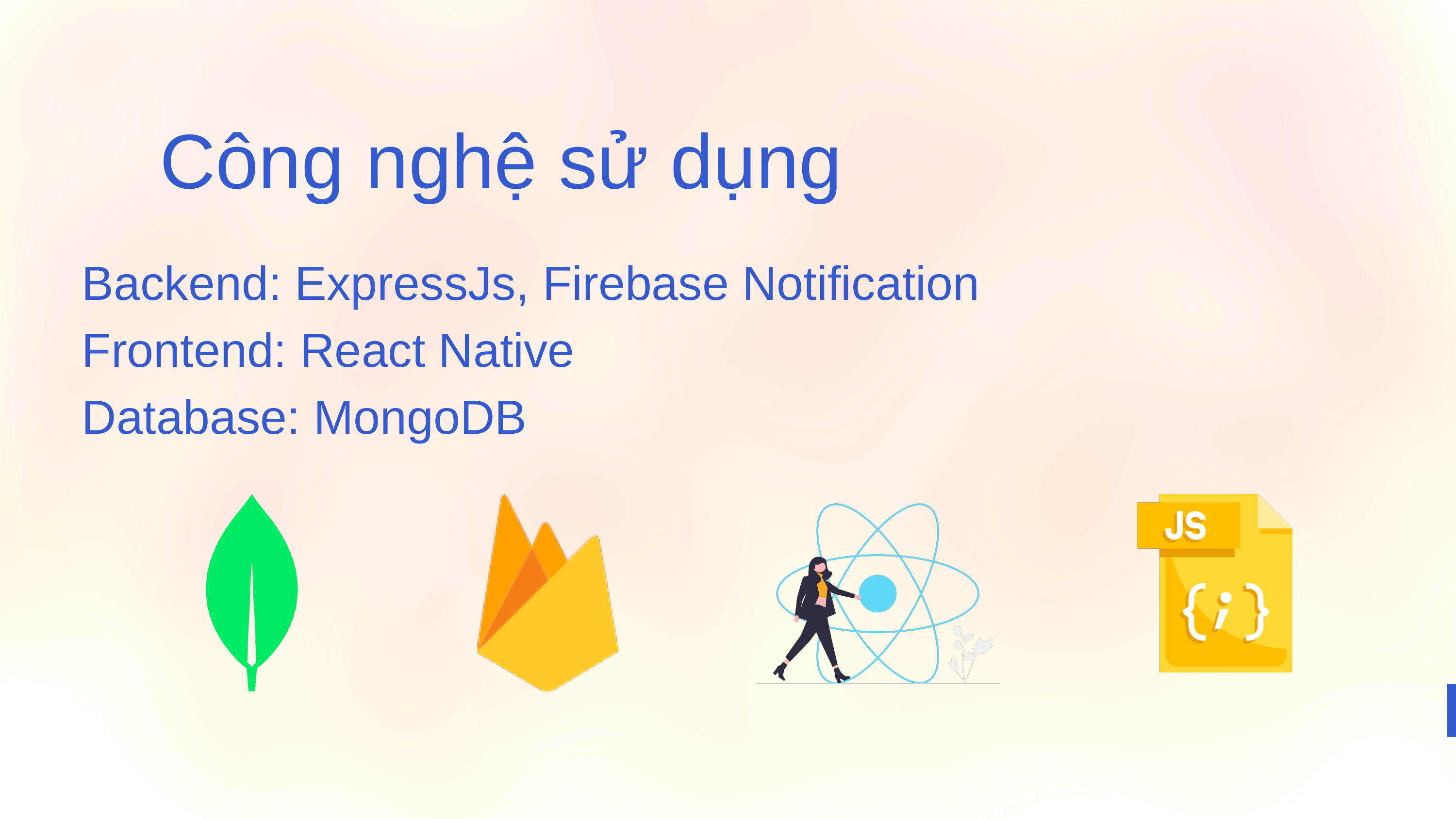

Công nghệ sử dụng
Backend: ExpressJs, Firebase Notification
Frontend: React Native
Database: MongoDB